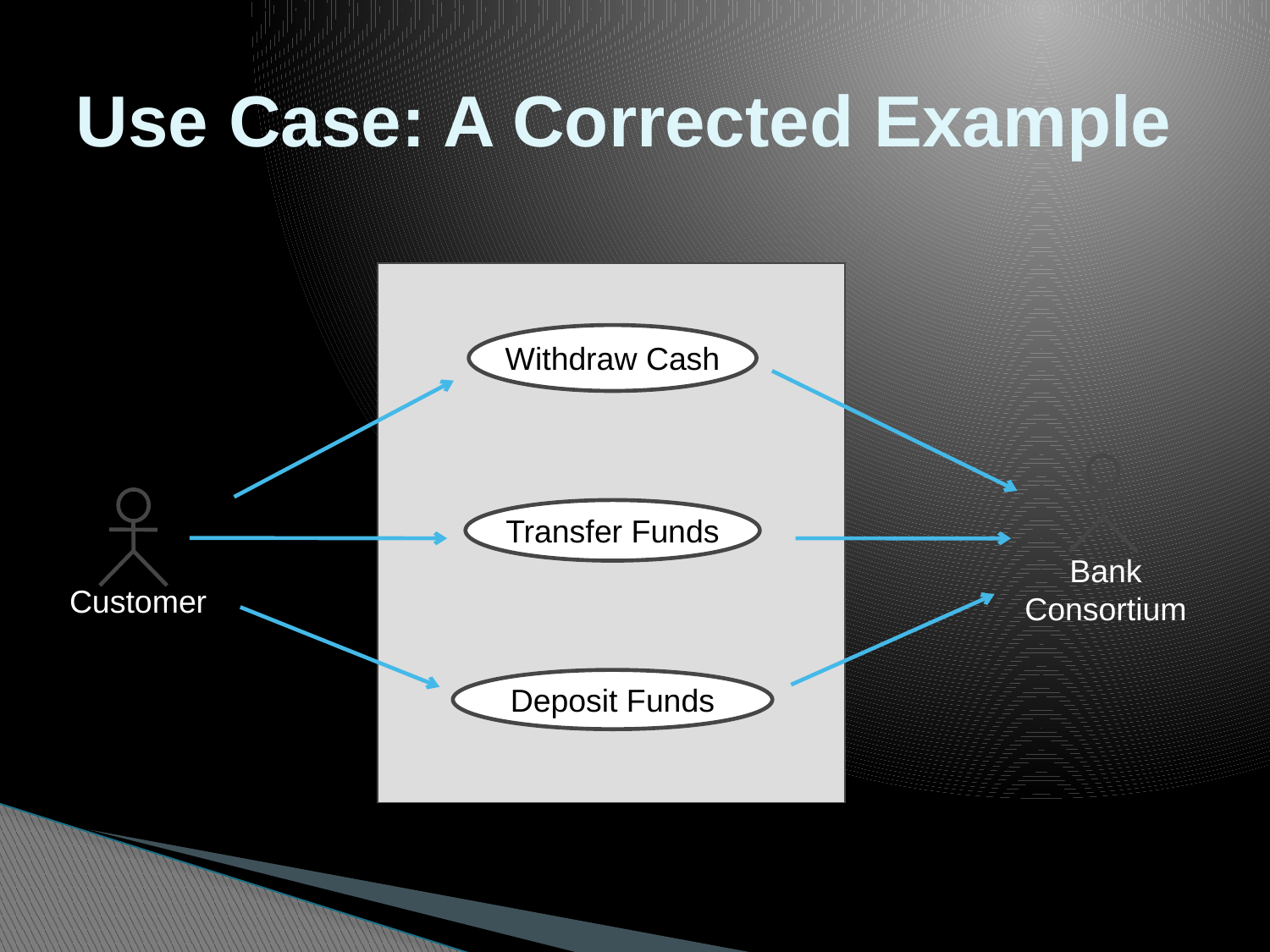

# Use Case: A Corrected Example

Withdraw Cash

Bank Consortium

Customer
Transfer Funds

Deposit Funds